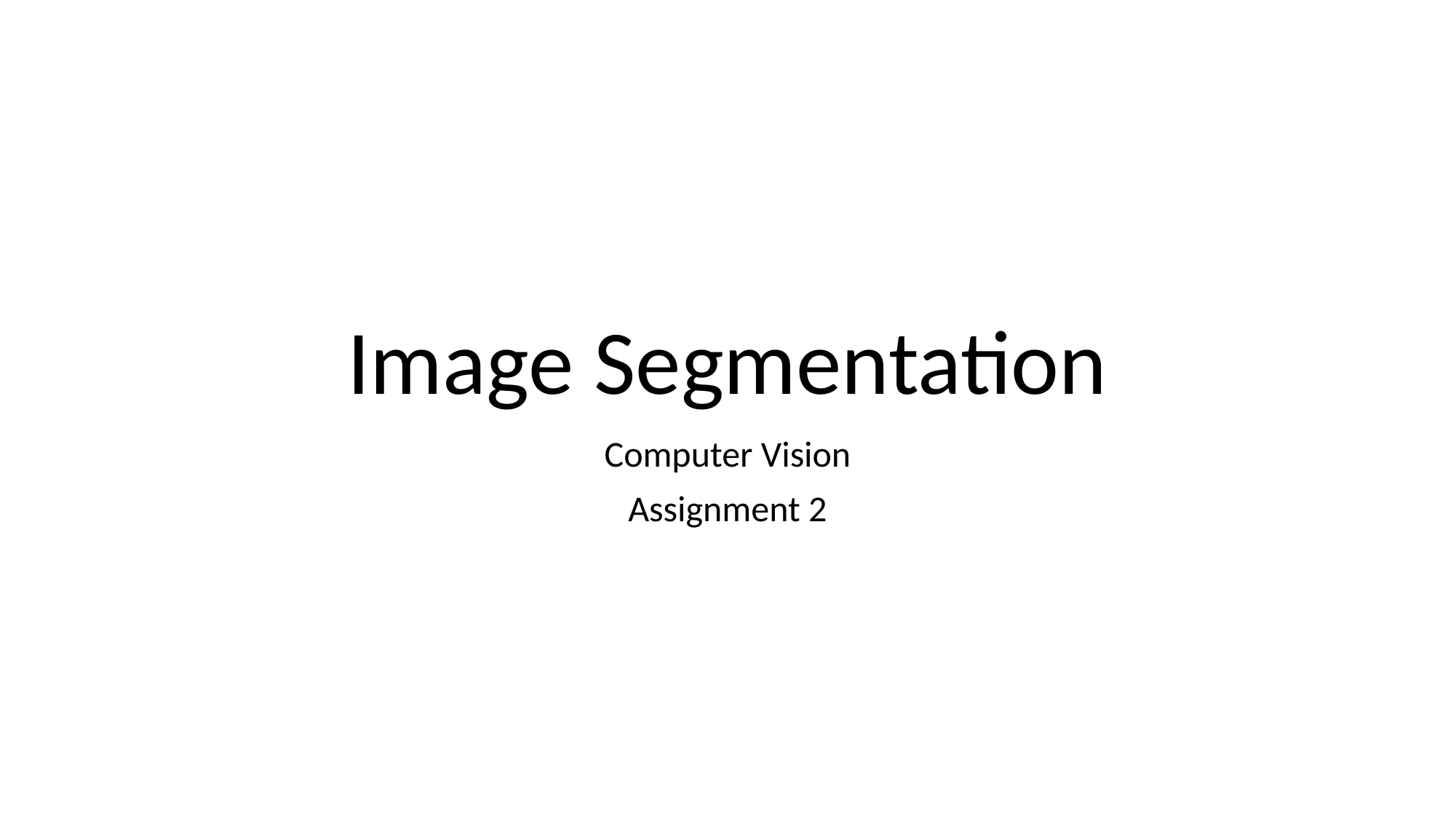

# Image Segmentation
Computer Vision
Assignment 2